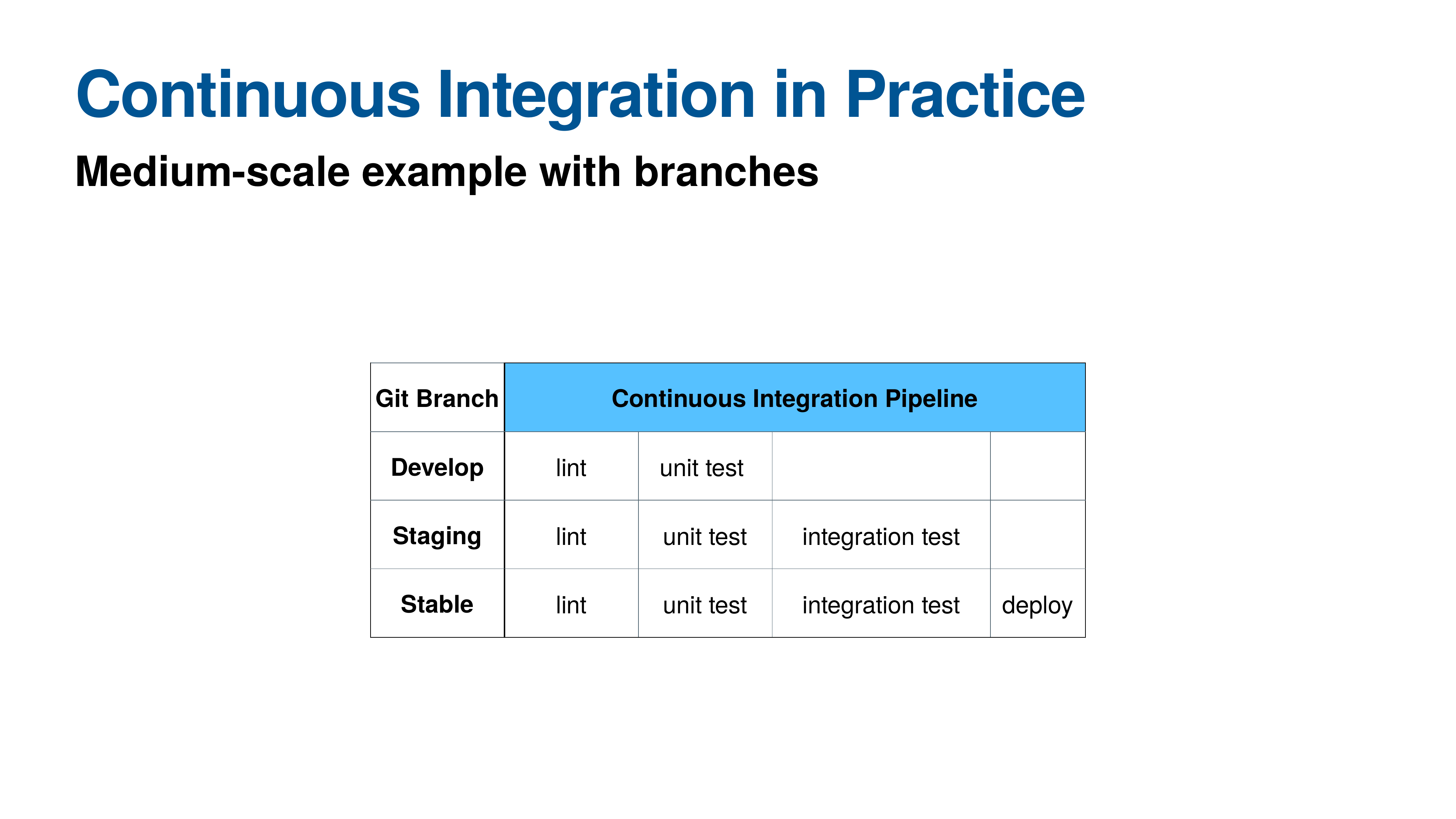

# Continuous Integration in Practice
Medium-scale example with branches
| Git Branch | Continuous Integration Pipeline |  |  |  |
| --- | --- | --- | --- | --- |
| Develop | lint | unit test |  |  |
| Staging | lint | unit test | integration test |  |
| Stable | lint | unit test | integration test | deploy |